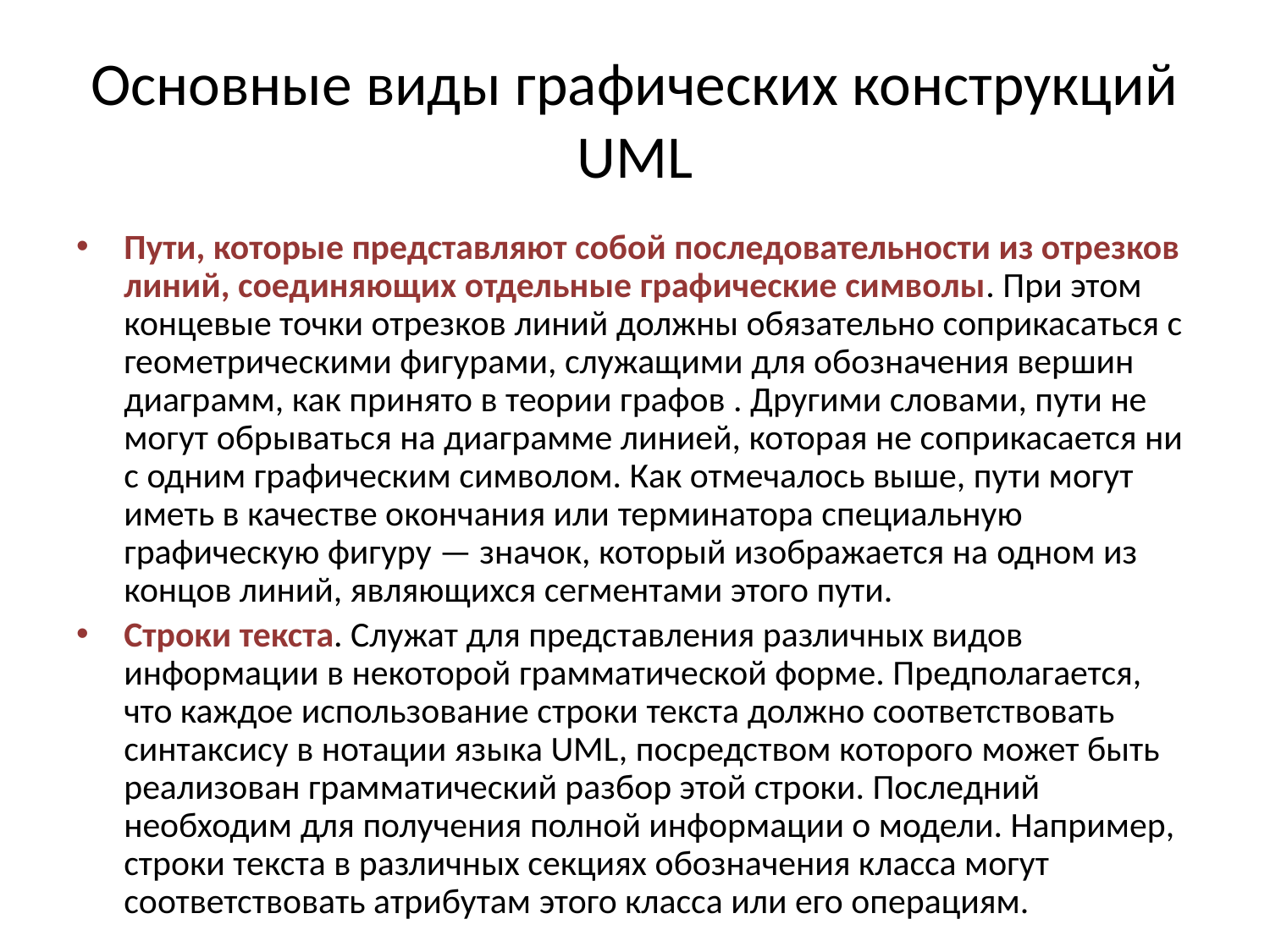

# Основные виды графических конструкций UML
Пути, которые представляют собой последовательности из отрезков линий, соединяющих отдельные графические символы. При этом концевые точки отрезков линий должны обязательно соприкасаться с геометрическими фигурами, служащими для обозначения вершин диаграмм, как принято в теории графов . Другими словами, пути не могут обрываться на диаграмме линией, которая не соприкасается ни с одним графическим символом. Как отмечалось выше, пути могут иметь в качестве окончания или терминатора специальную графическую фигуру — значок, который изображается на одном из концов линий, являющихся сегментами этого пути.
Строки текста. Служат для представления различных видов информации в некоторой грамматической форме. Предполагается, что каждое использование строки текста должно соответствовать синтаксису в нотации языка UML, посредством которого может быть реализован грамматический разбор этой строки. Последний необходим для получения полной информации о модели. Например, строки текста в различных секциях обозначения класса могут соответствовать атрибутам этого класса или его операциям.